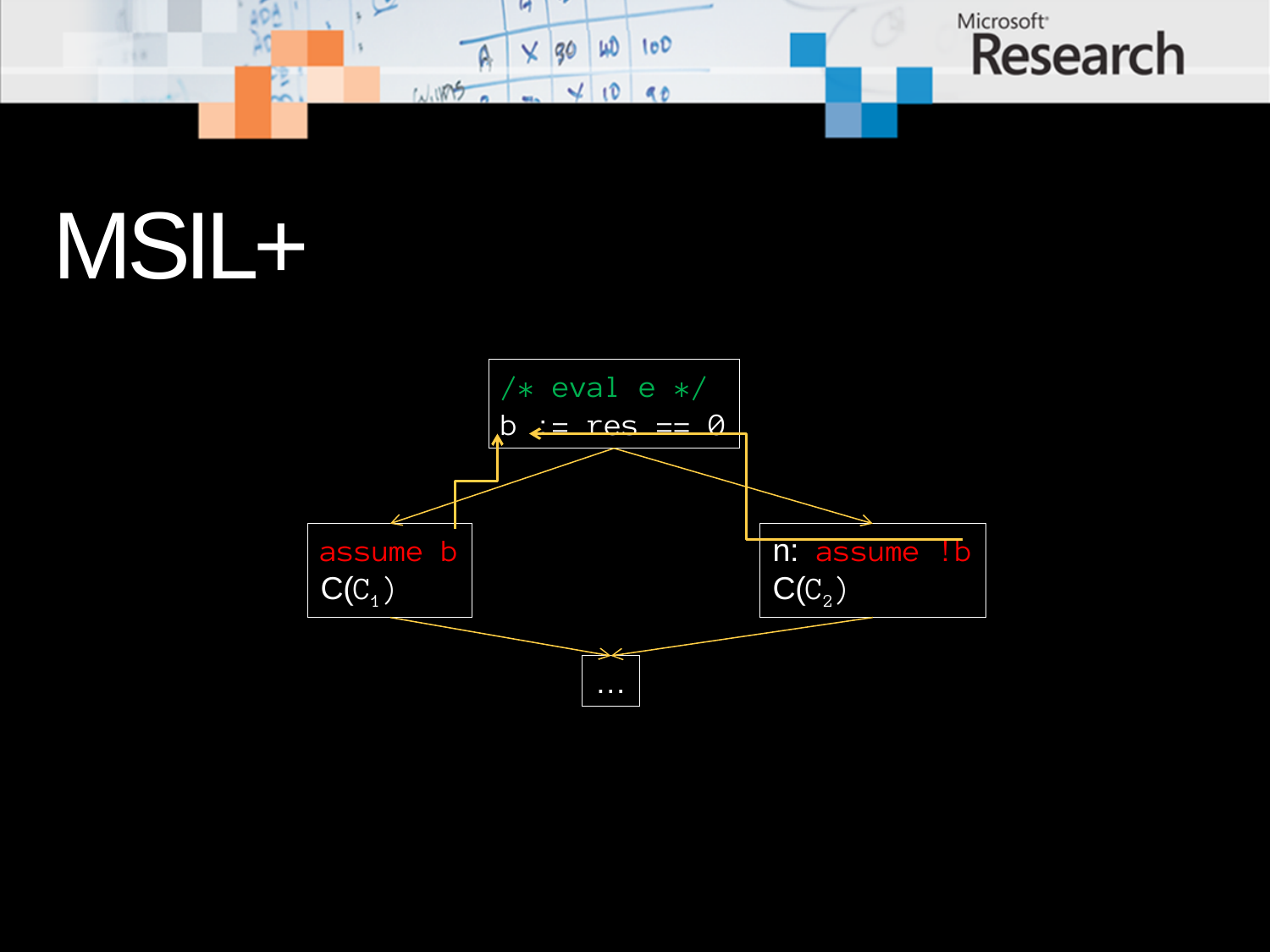

# MSIL+
/* eval e */
b := res == 0
assume b
C(C1)
n:  assume !b
C(C2)
…